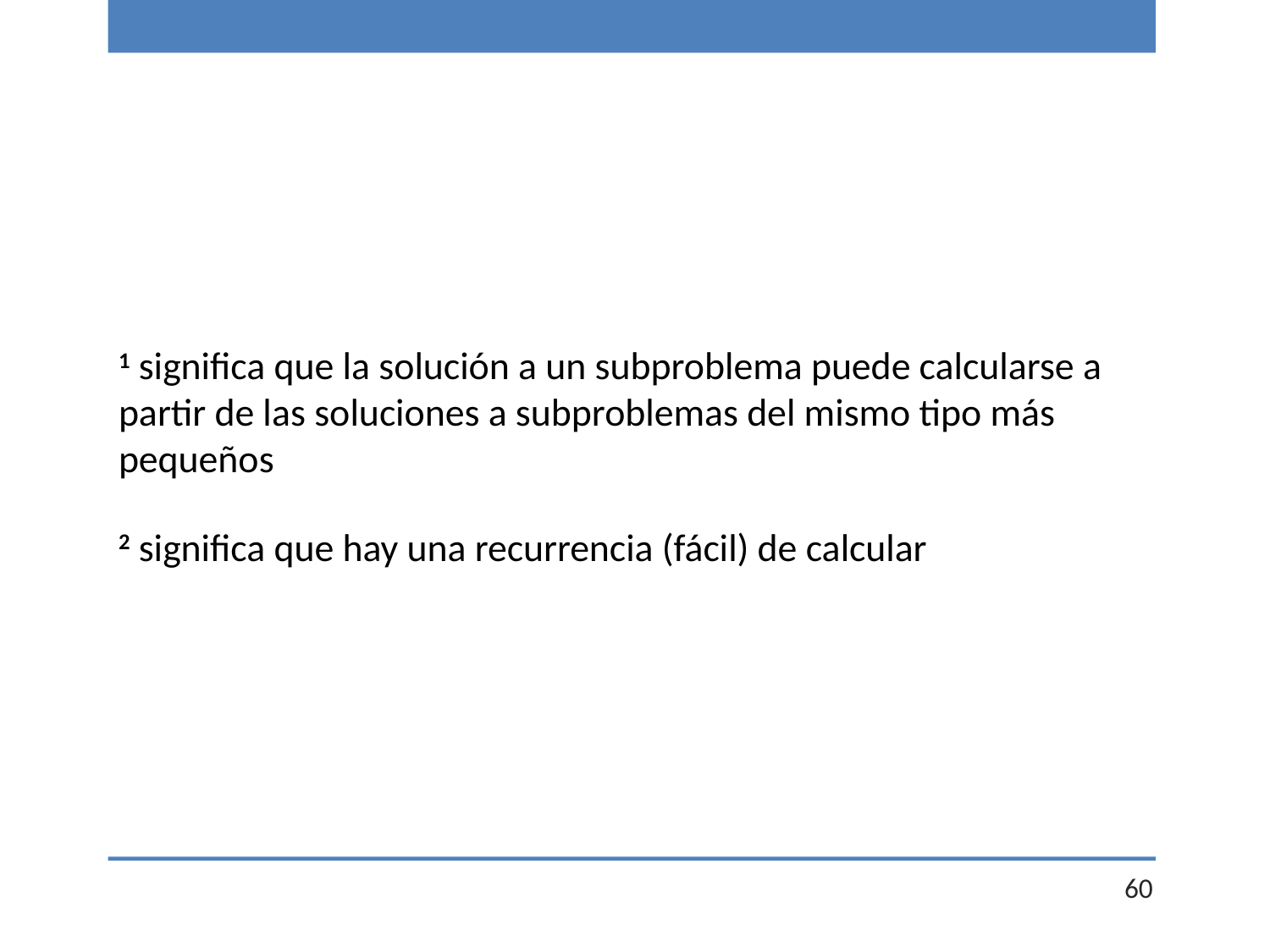

1 significa que la solución a un subproblema puede calcularse a partir de las soluciones a subproblemas del mismo tipo más pequeños
2 significa que hay una recurrencia (fácil) de calcular
60